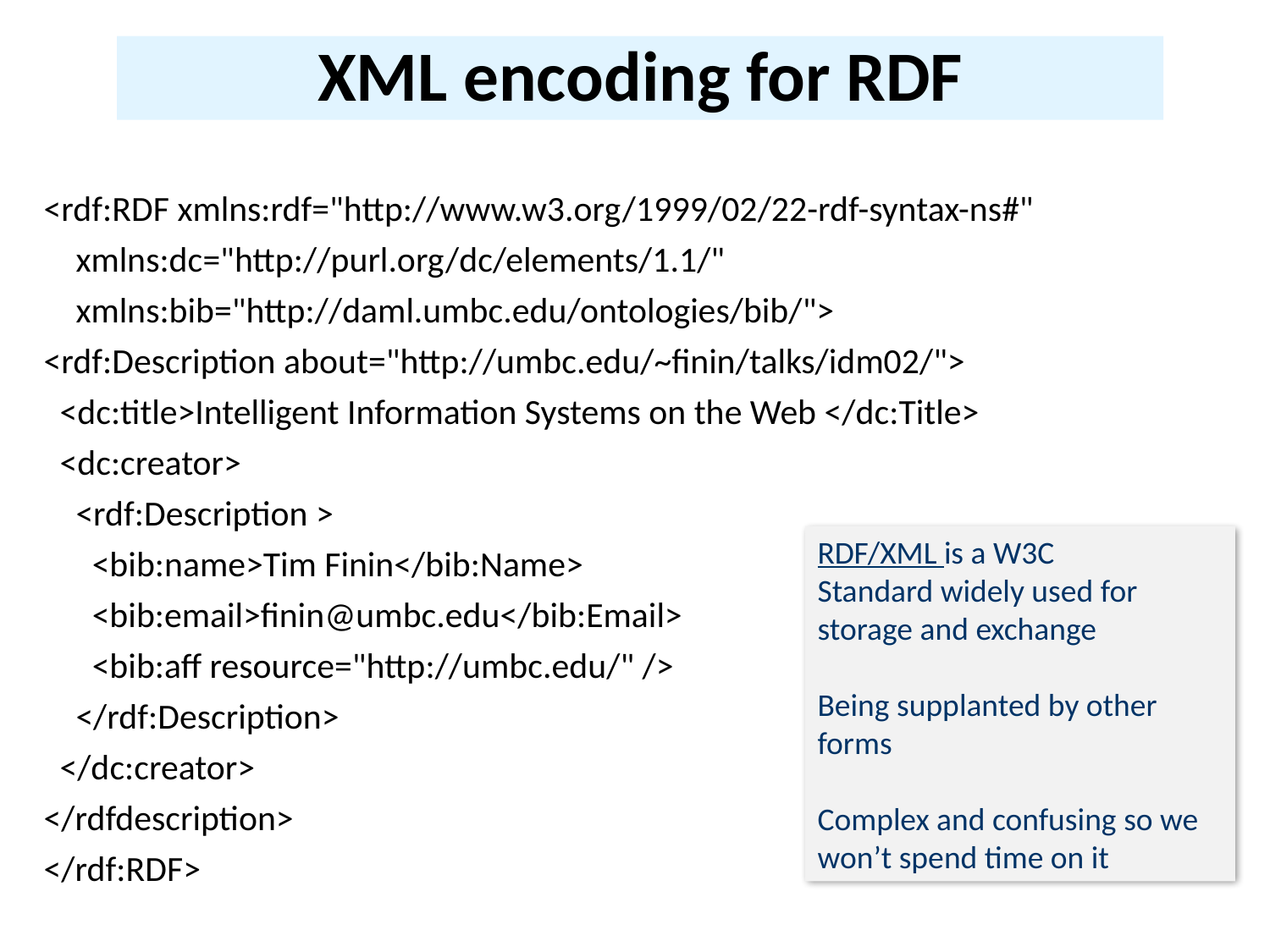

# XML encoding for RDF
<rdf:RDF xmlns:rdf="http://www.w3.org/1999/02/22-rdf-syntax-ns#"
    xmlns:dc="http://purl.org/dc/elements/1.1/"
    xmlns:bib="http://daml.umbc.edu/ontologies/bib/">
<rdf:Description about="http://umbc.edu/~finin/talks/idm02/">
  <dc:title>Intelligent Information Systems on the Web </dc:Title>
  <dc:creator>
    <rdf:Description >
      <bib:name>Tim Finin</bib:Name>
      <bib:email>finin@umbc.edu</bib:Email>
      <bib:aff resource="http://umbc.edu/" />
    </rdf:Description>
  </dc:creator>
</rdfdescription>
</rdf:RDF>
RDF/XML is a W3C
Standard widely used for storage and exchange

Being supplanted by other forms

Complex and confusing so we won’t spend time on it